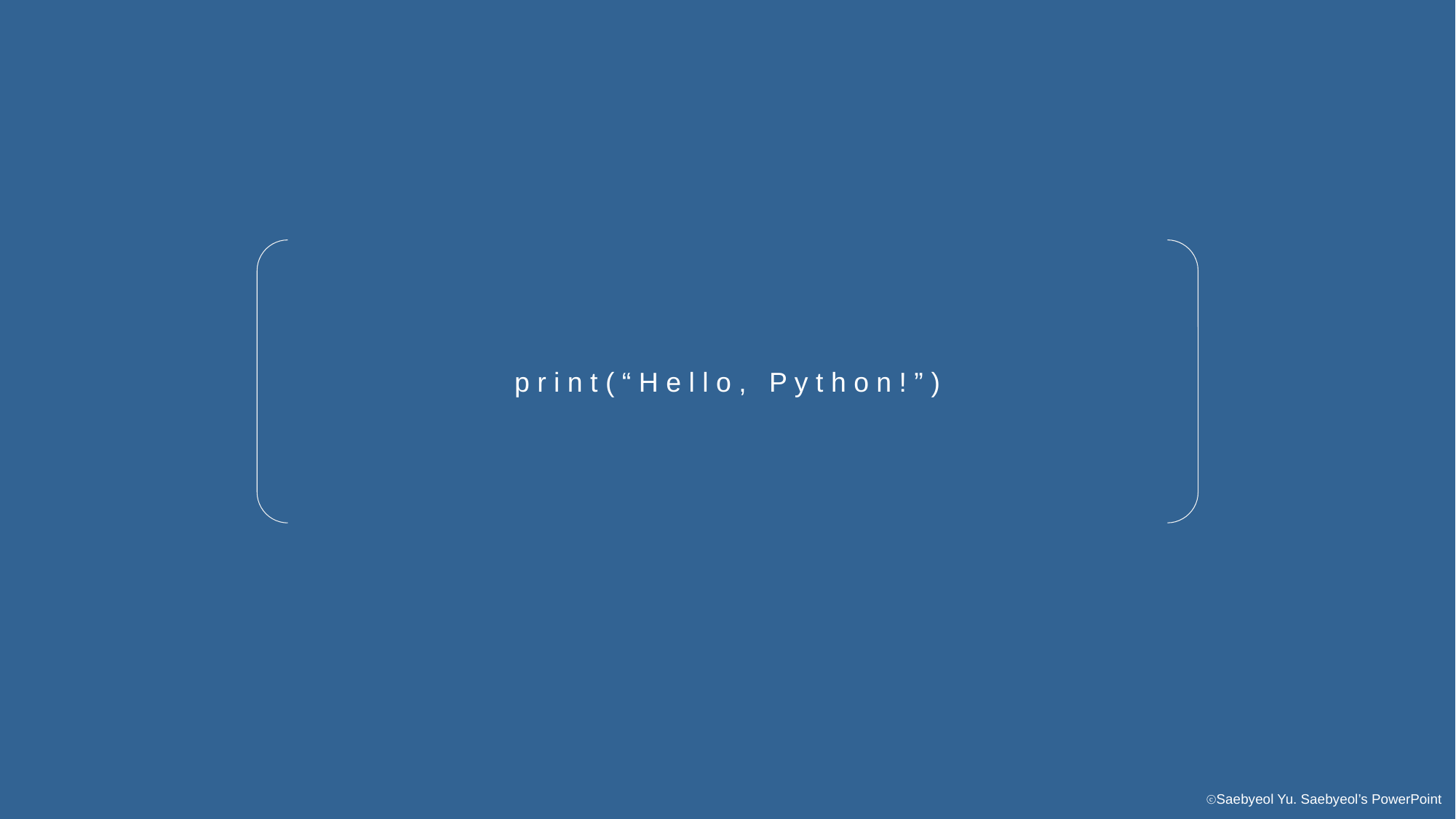

p r i n t ( “ H e l l o ,   P y t h o n ! ” )